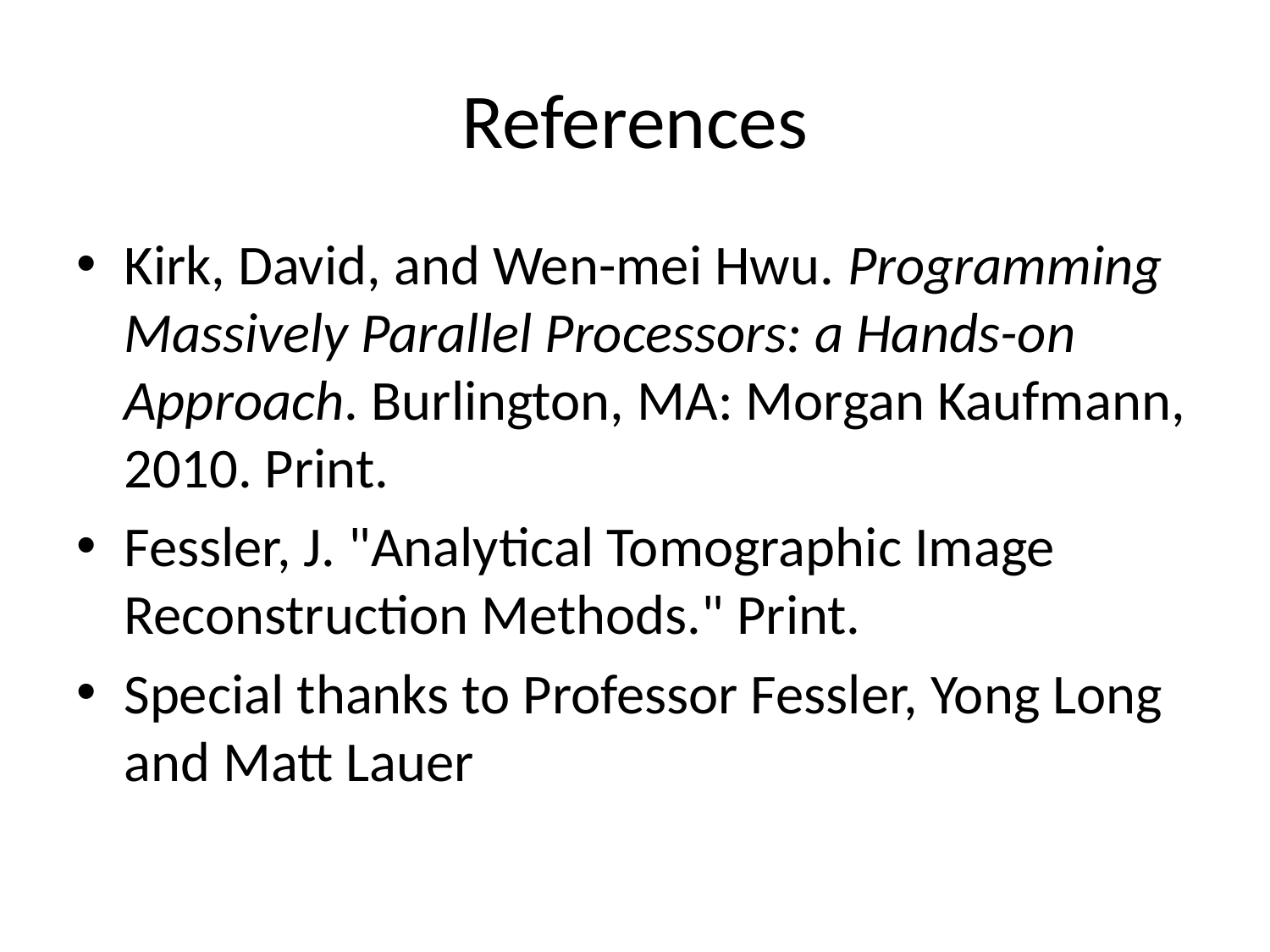

# References
Kirk, David, and Wen-mei Hwu. Programming Massively Parallel Processors: a Hands-on Approach. Burlington, MA: Morgan Kaufmann, 2010. Print.
Fessler, J. "Analytical Tomographic Image Reconstruction Methods." Print.
Special thanks to Professor Fessler, Yong Long and Matt Lauer